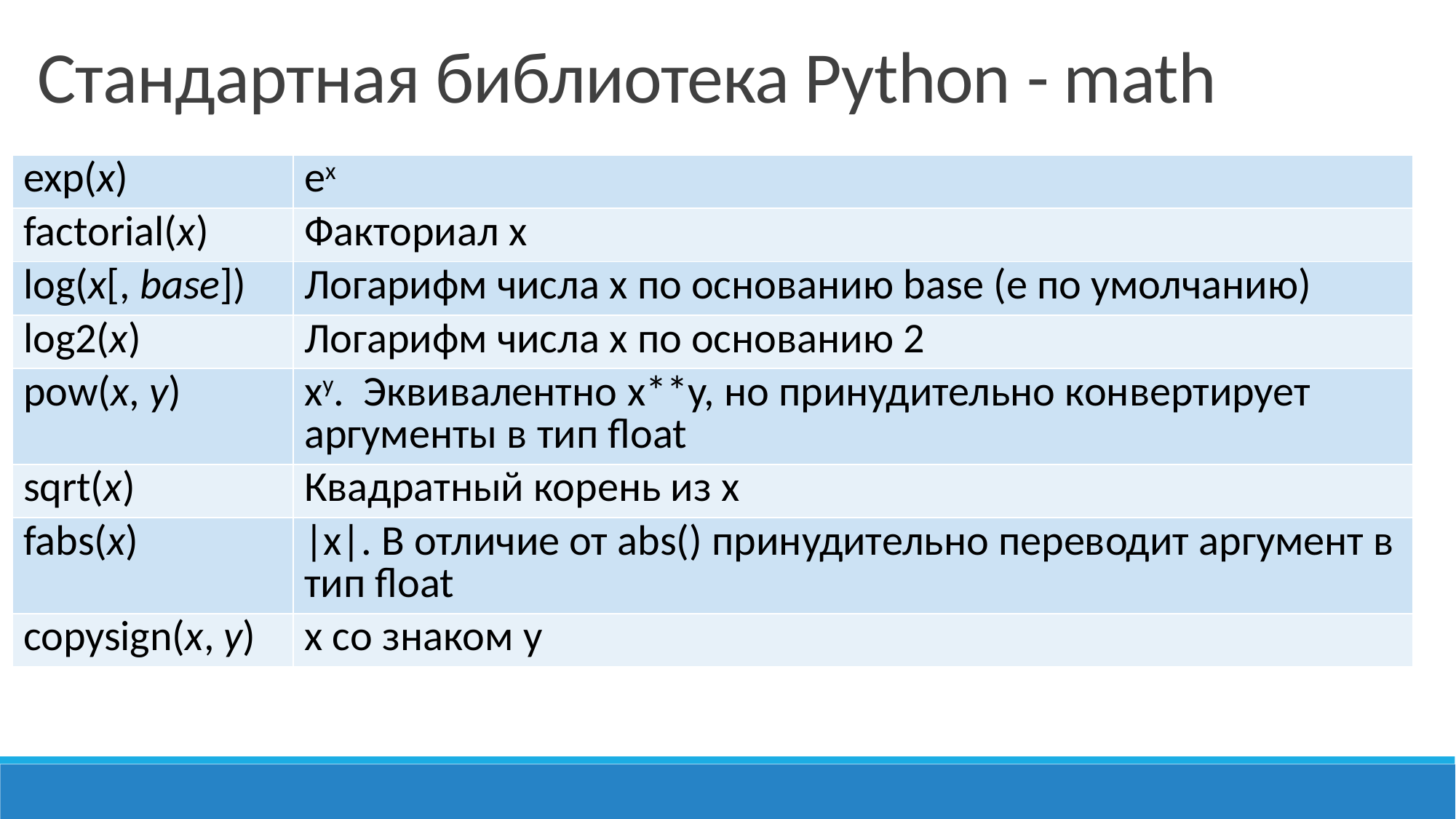

Стандартная библиотека Python - math
| exp(x) | ex |
| --- | --- |
| factorial(x) | Факториал x |
| log(x[, base]) | Логарифм числа x по основанию base (e по умолчанию) |
| log2(x) | Логарифм числа x по основанию 2 |
| pow(x, y) | xy. Эквивалентно x\*\*y, но принудительно конвертирует аргументы в тип float |
| sqrt(x) | Квадратный корень из x |
| fabs(x) | |x|. В отличие от abs() принудительно переводит аргумент в тип float |
| copysign(x, y) | x со знаком y |